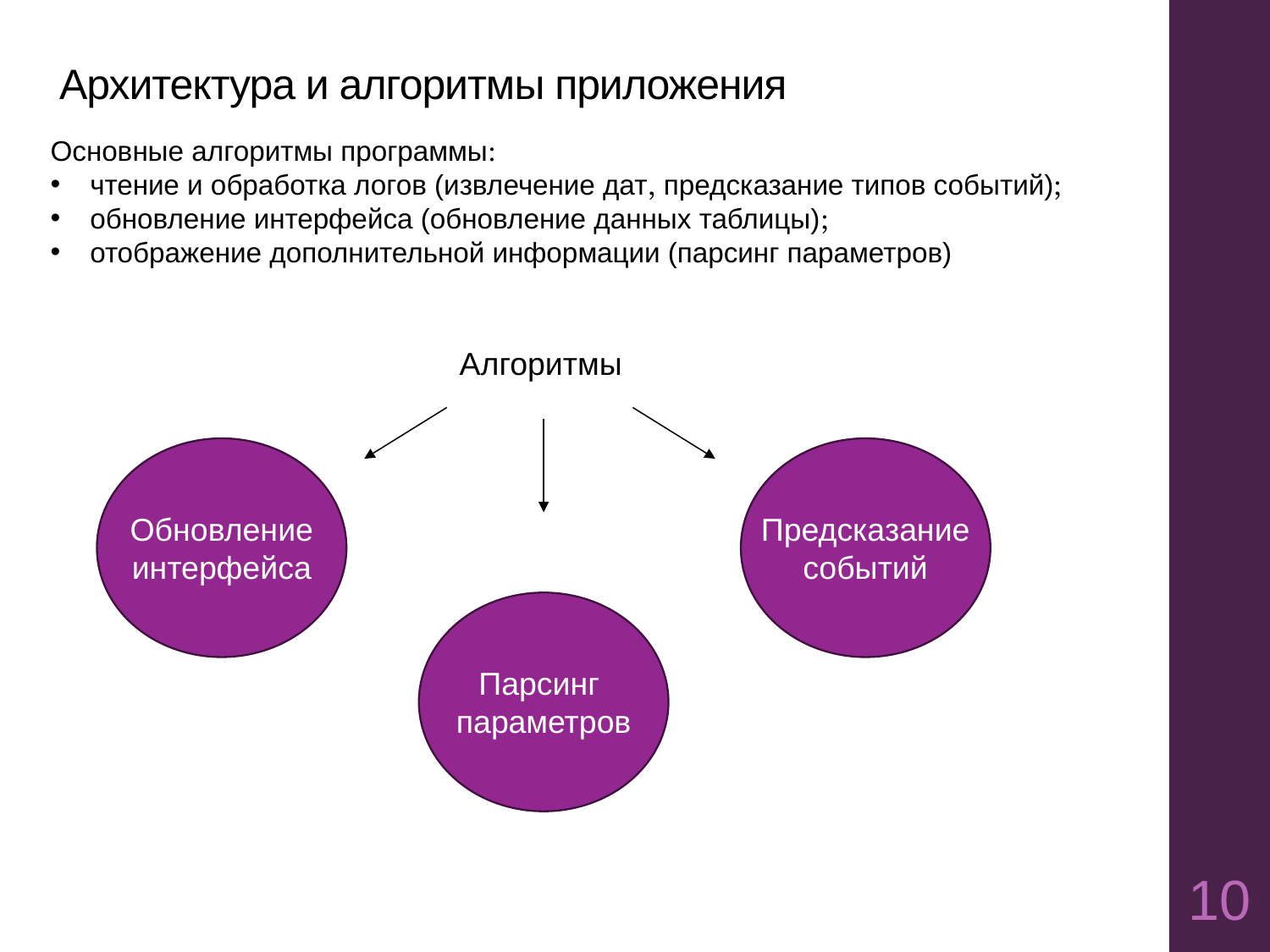

# Архитектура и алгоритмы приложения
Основные алгоритмы программы:
чтение и обработка логов (извлечение дат, предсказание типов событий);
обновление интерфейса (обновление данных таблицы);
отображение дополнительной информации (парсинг параметров)
Алгоритмы

Обновление
интерфейса
Предсказание
событий

Парсинг
параметров
10